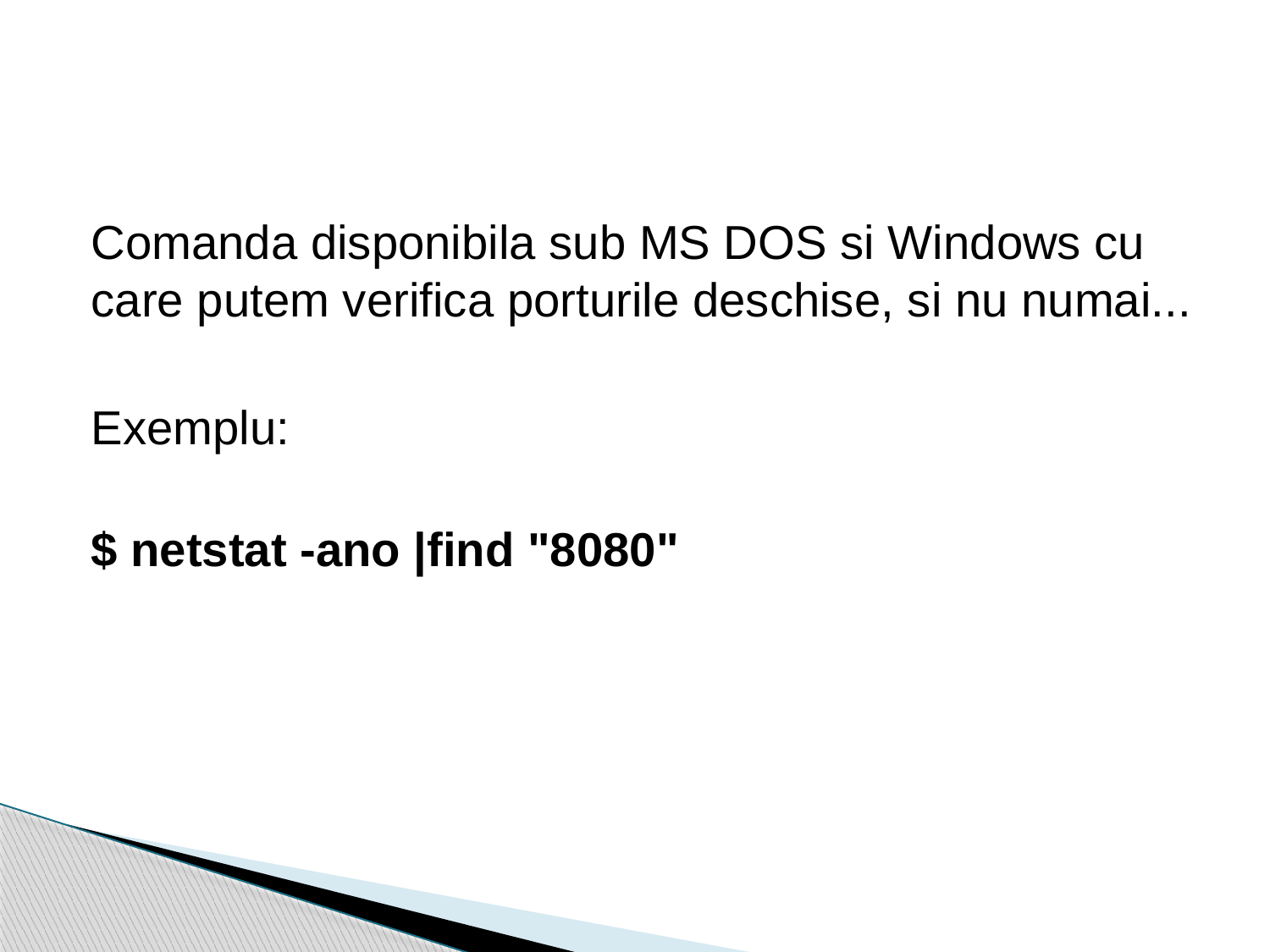

#
Comanda disponibila sub MS DOS si Windows cu care putem verifica porturile deschise, si nu numai...

Exemplu:
$ netstat -ano |find "8080"